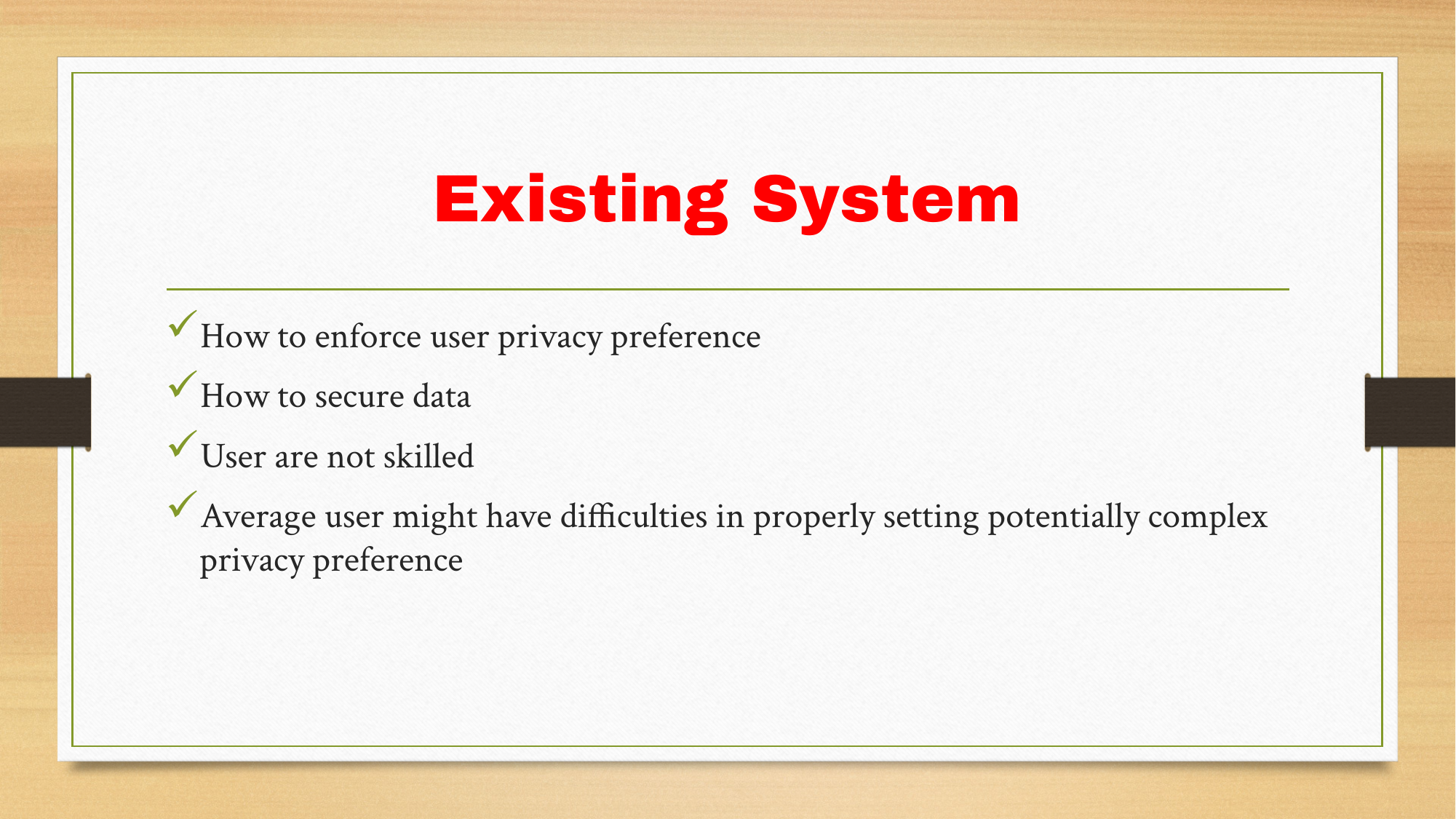

# Existing System
How to enforce user privacy preference
How to secure data
User are not skilled
Average user might have difficulties in properly setting potentially complex privacy preference